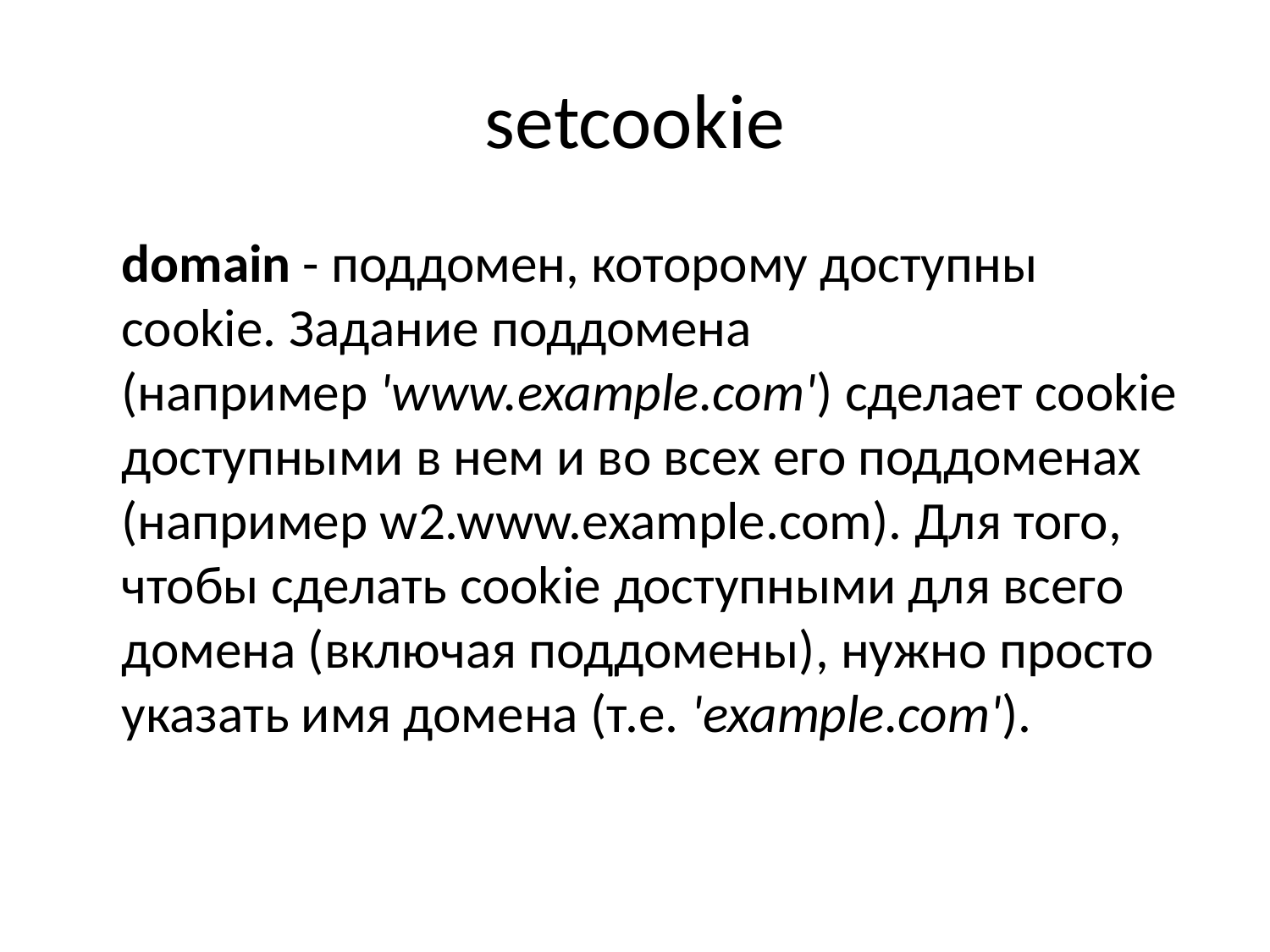

# setcookie
	domain - поддомен, которому доступны cookie. Задание поддомена (например 'www.example.com') сделает cookie доступными в нем и во всех его поддоменах (например w2.www.example.com). Для того, чтобы сделать cookie доступными для всего домена (включая поддомены), нужно просто указать имя домена (т.е. 'example.com').